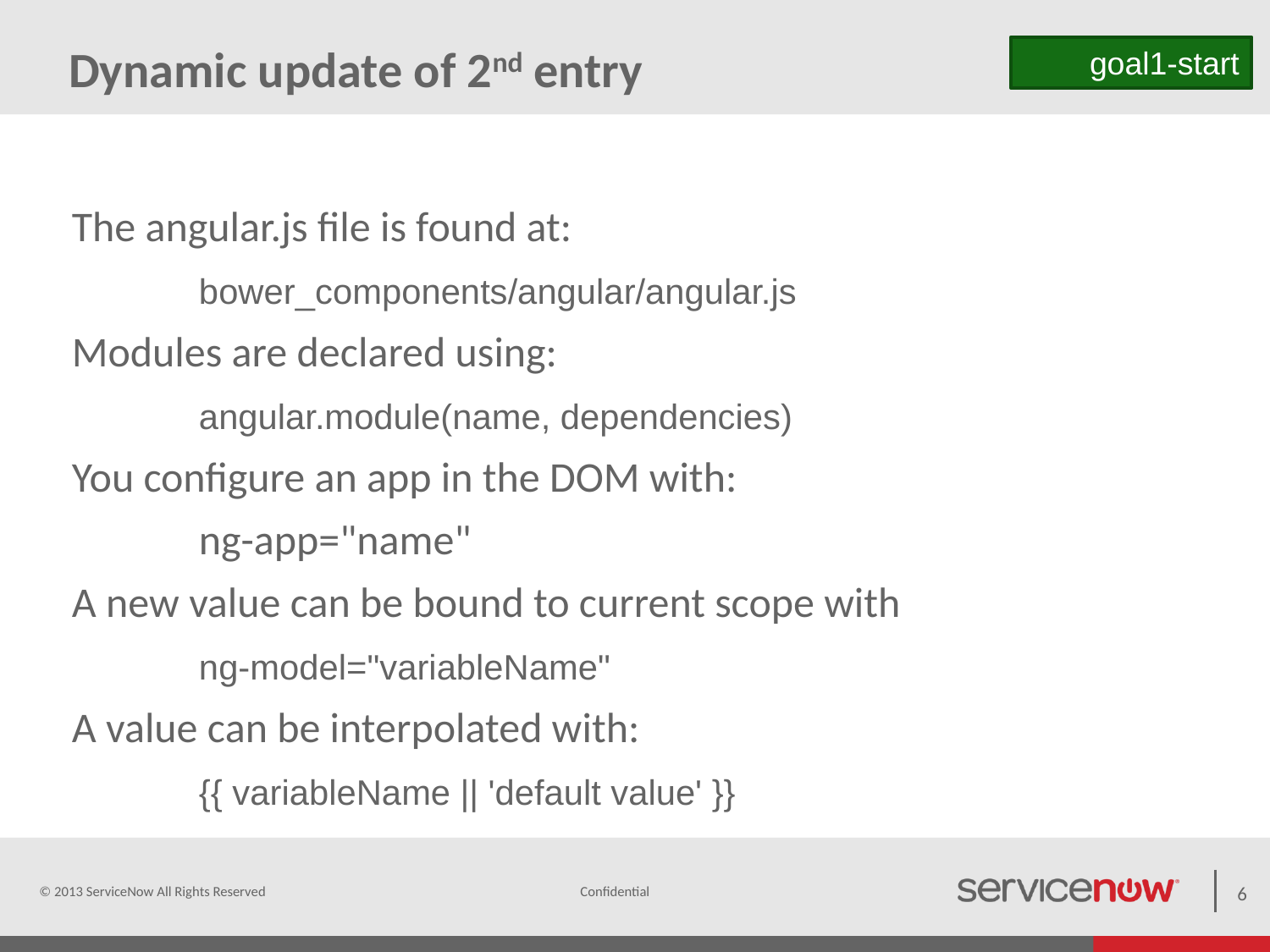

# Dynamic update of 2nd entry
goal1-start
The angular.js file is found at:
	bower_components/angular/angular.js
Modules are declared using:
	angular.module(name, dependencies)
You configure an app in the DOM with:
	ng-app="name"
A new value can be bound to current scope with
	ng-model="variableName"
A value can be interpolated with:
	{{ variableName || 'default value' }}

© 2013 ServiceNow All Rights Reserved
6